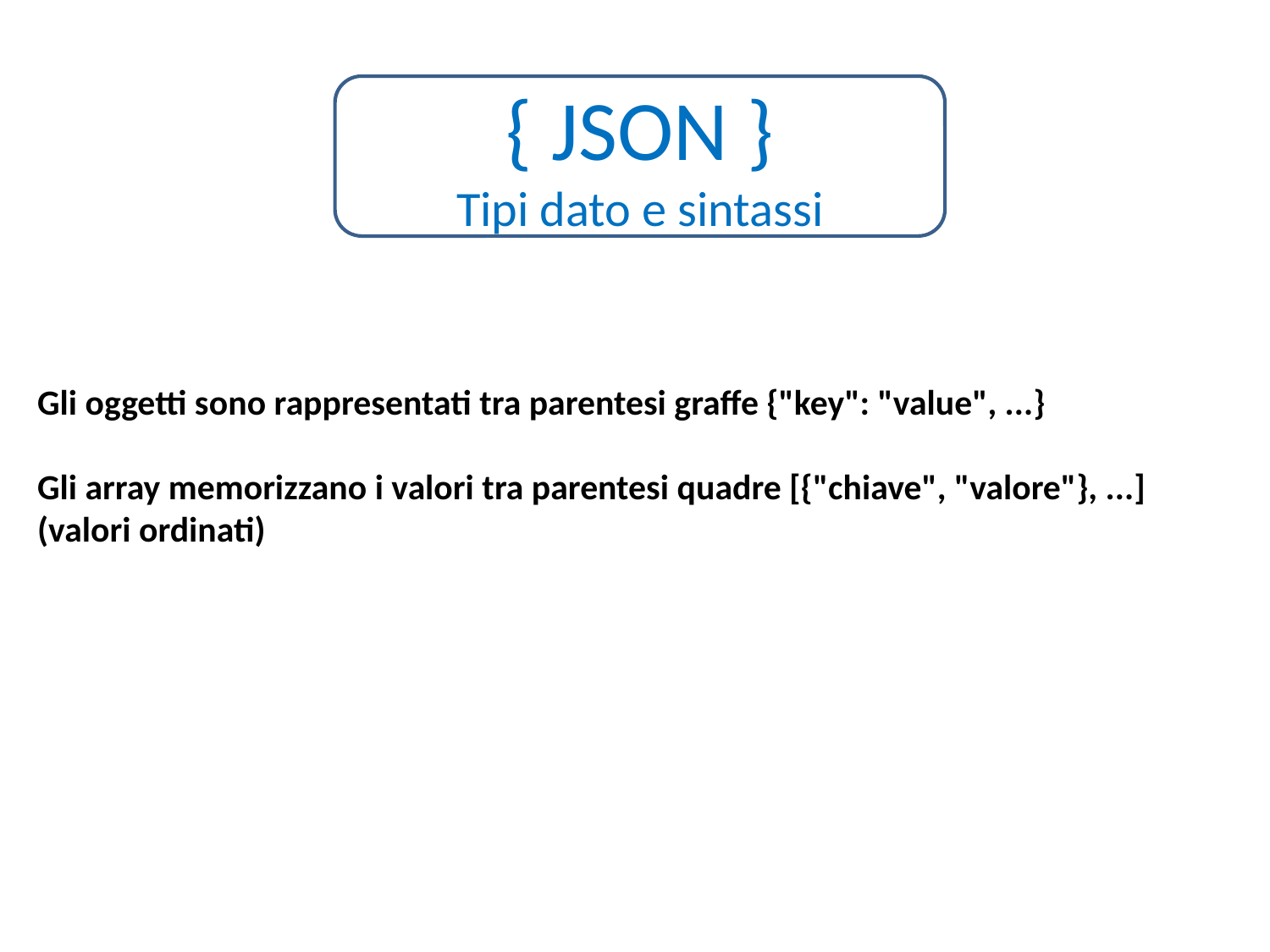

{ JSON }
Tipi dato e sintassi
Gli oggetti sono rappresentati tra parentesi graffe {"key": "value", ...}

Gli array memorizzano i valori tra parentesi quadre [{"chiave", "valore"}, ...] (valori ordinati)